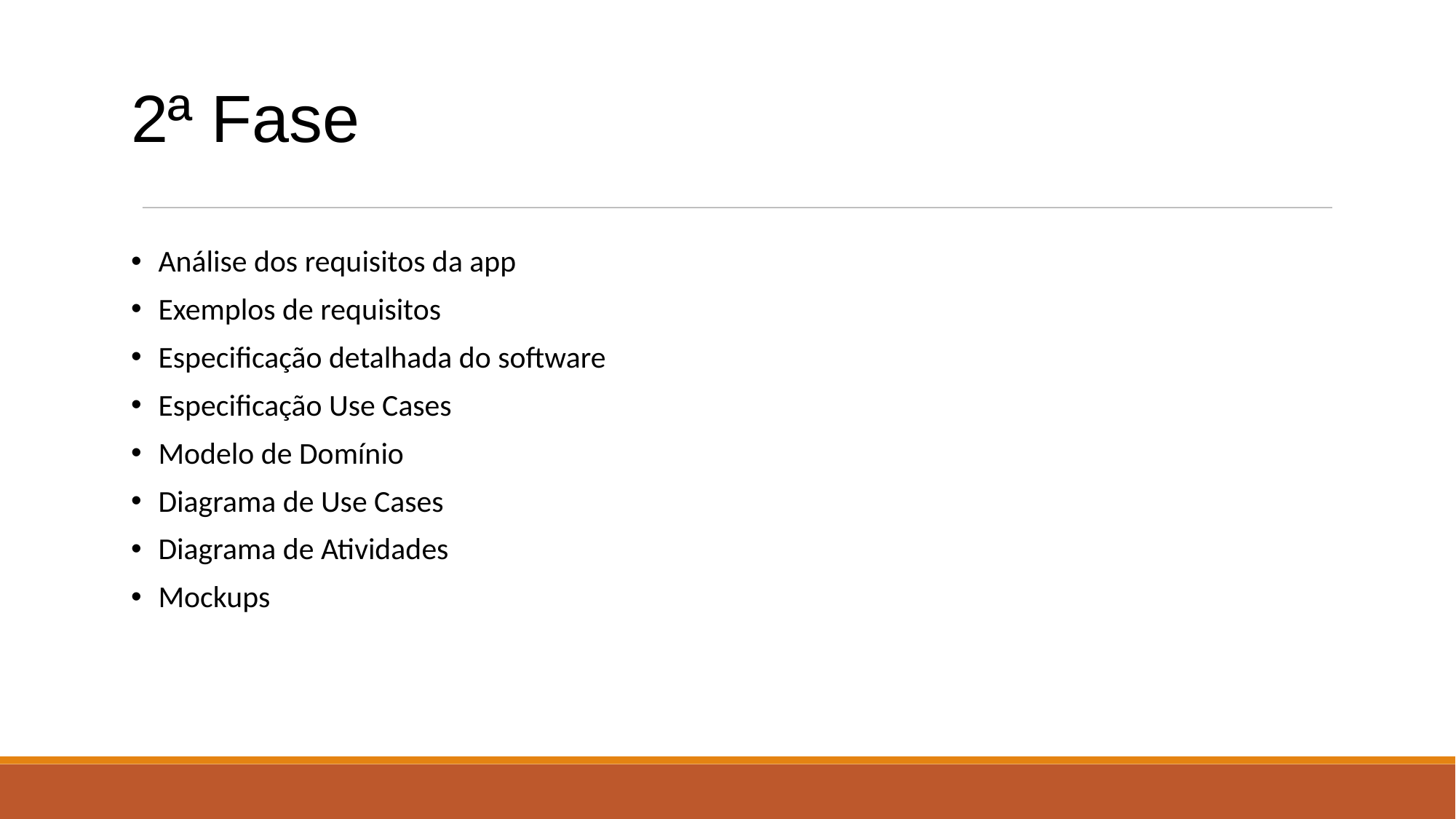

# 2ª Fase
Análise dos requisitos da app
Exemplos de requisitos
Especificação detalhada do software
Especificação Use Cases
Modelo de Domínio
Diagrama de Use Cases
Diagrama de Atividades
Mockups